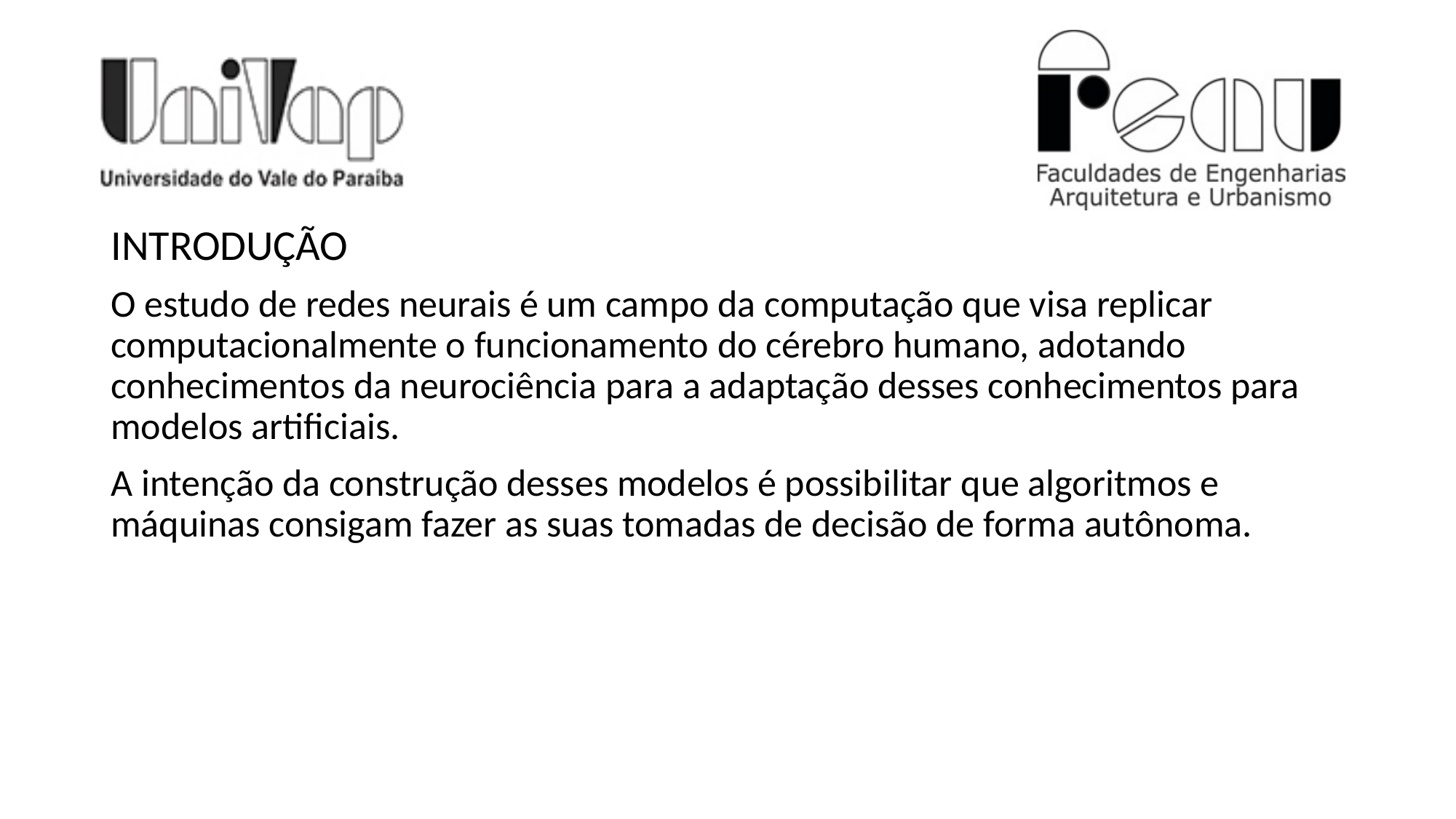

INTRODUÇÃO
O estudo de redes neurais é um campo da computação que visa replicar computacionalmente o funcionamento do cérebro humano, adotando conhecimentos da neurociência para a adaptação desses conhecimentos para modelos artificiais.
A intenção da construção desses modelos é possibilitar que algoritmos e máquinas consigam fazer as suas tomadas de decisão de forma autônoma.